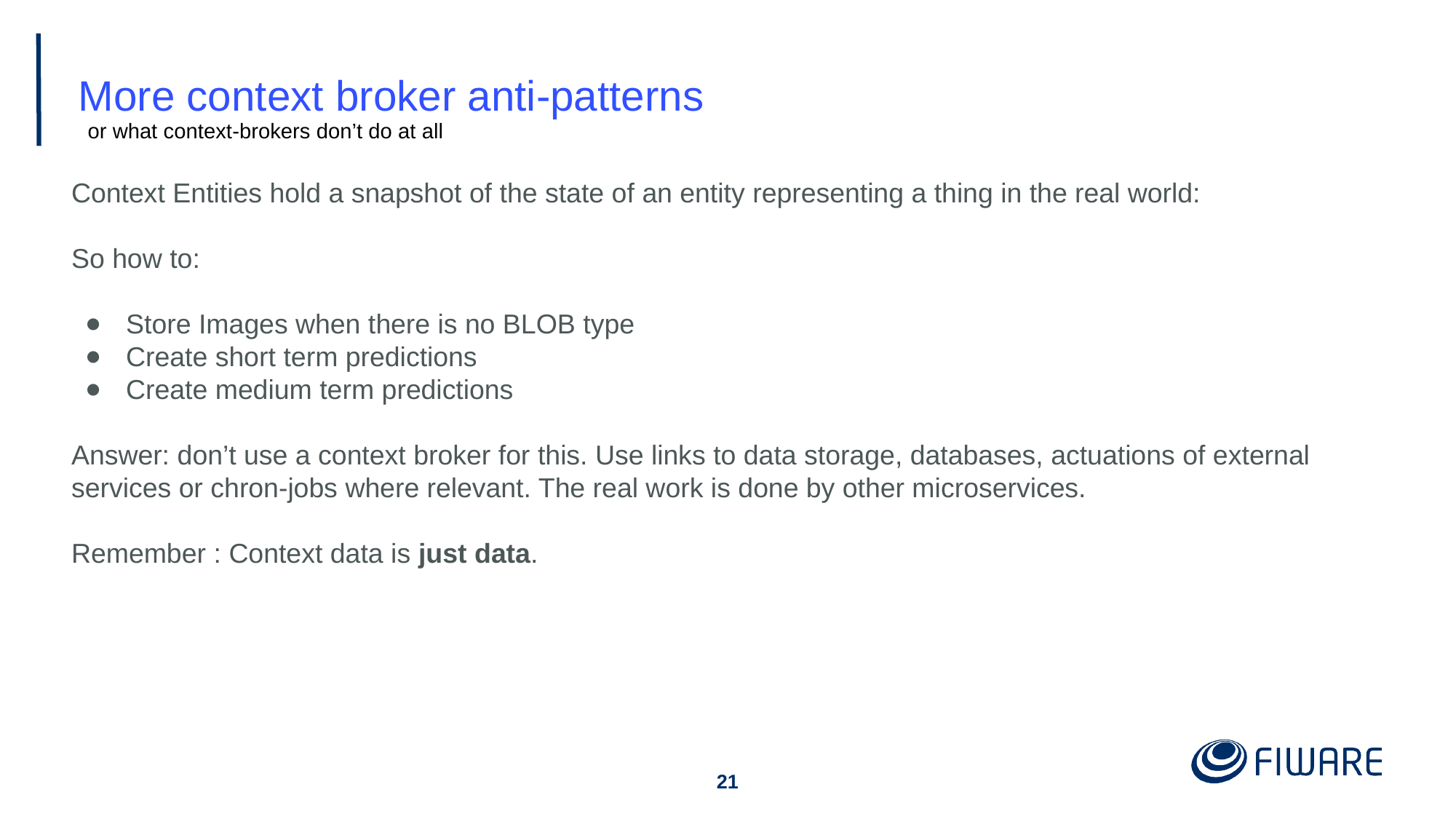

# More context broker anti-patterns
or what context-brokers don’t do at all
Context Entities hold a snapshot of the state of an entity representing a thing in the real world:

So how to:

Store Images when there is no BLOB type
Create short term predictions
Create medium term predictions

Answer: don’t use a context broker for this. Use links to data storage, databases, actuations of external services or chron-jobs where relevant. The real work is done by other microservices.

Remember : Context data is just data.

21